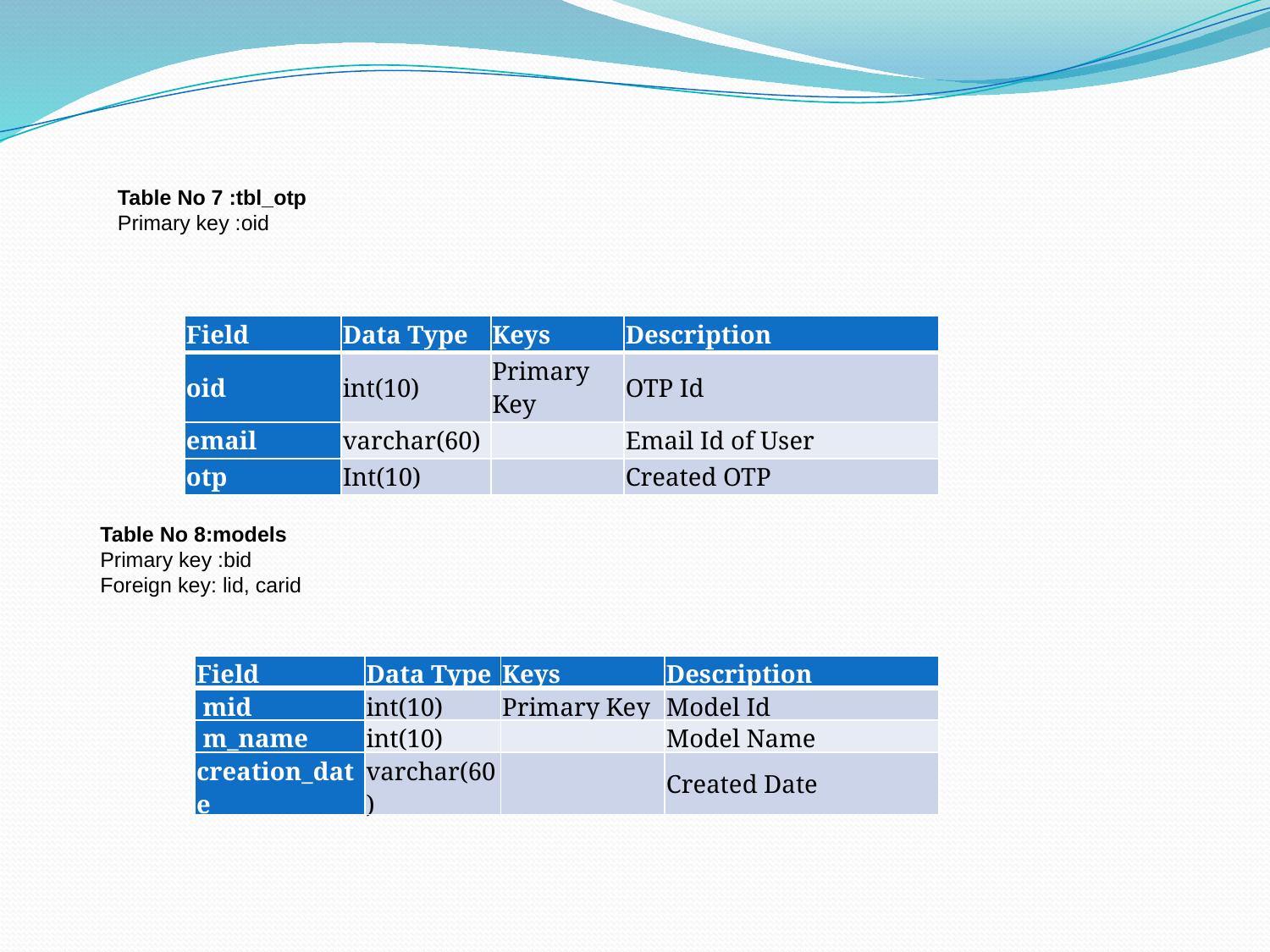

Table No 7 :tbl_otp
Primary key :oid

| Field | Data Type | Keys | Description |
| --- | --- | --- | --- |
| oid | int(10) | Primary Key | OTP Id |
| email | varchar(60) |  | Email Id of User |
| otp | Int(10) |  | Created OTP |

Table No 8:models
Primary key :bid
Foreign key: lid, carid

| Field | Data Type | Keys | Description |
| --- | --- | --- | --- |
| mid | int(10) | Primary Key | Model Id |
| m\_name | int(10) |  | Model Name |
| creation\_date | varchar(60) |  | Created Date |